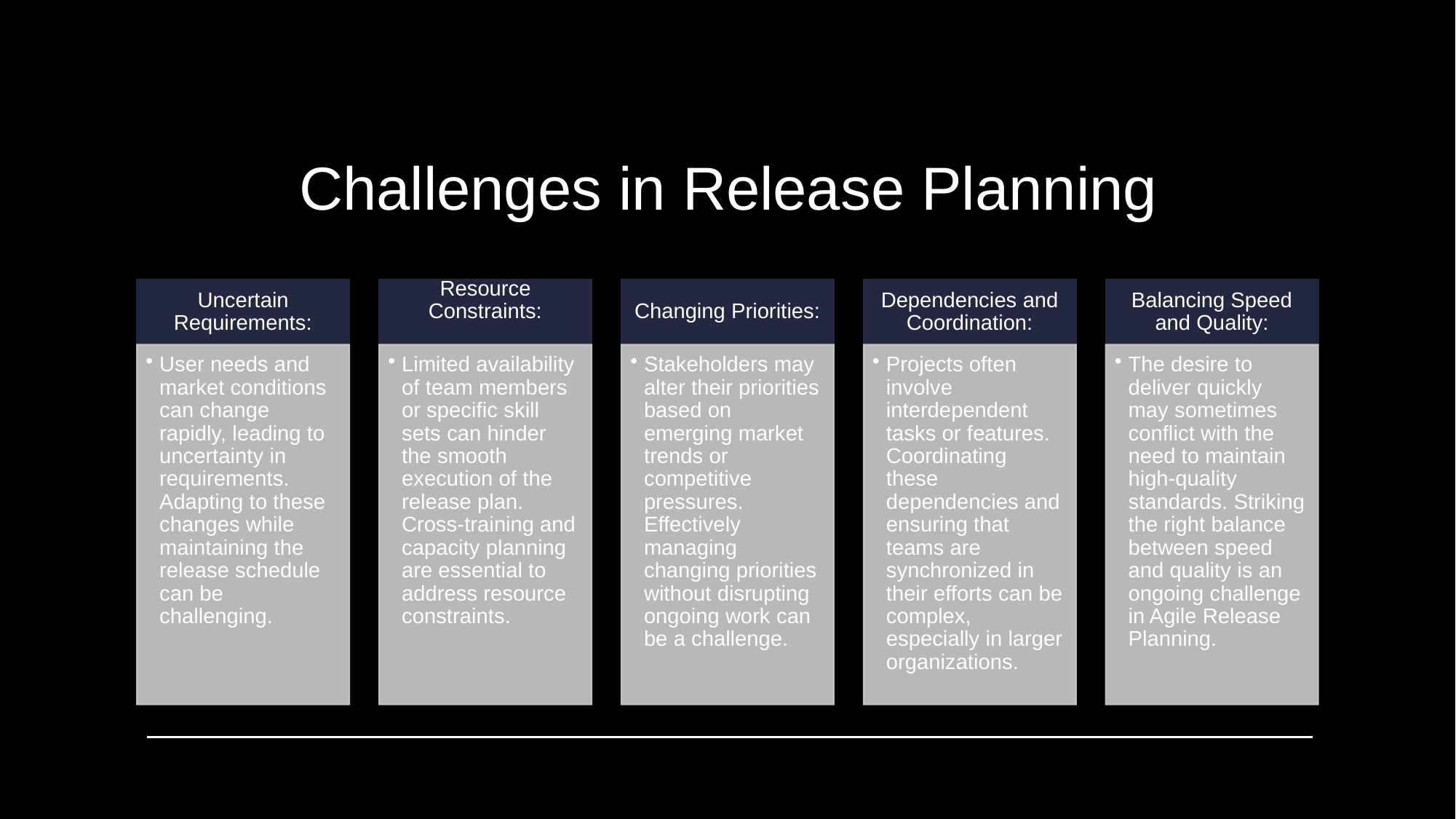

# Challenges in Release Planning
Uncertain Requirements:
User needs and market conditions can change rapidly, leading to uncertainty in requirements. Adapting to these changes while maintaining the release schedule can be challenging.
Resource Constraints:
Limited availability of team members or specific skill sets can hinder the smooth execution of the release plan. Cross-training and capacity planning are essential to address resource constraints.
Changing Priorities:
Stakeholders may alter their priorities based on emerging market trends or competitive pressures. Effectively managing changing priorities without disrupting ongoing work can be a challenge.
Dependencies and Coordination:
Projects often involve interdependent tasks or features. Coordinating these dependencies and ensuring that teams are synchronized in their efforts can be complex, especially in larger organizations.
Balancing Speed and Quality:
The desire to deliver quickly may sometimes conflict with the need to maintain high-quality standards. Striking the right balance between speed and quality is an ongoing challenge in Agile Release Planning.